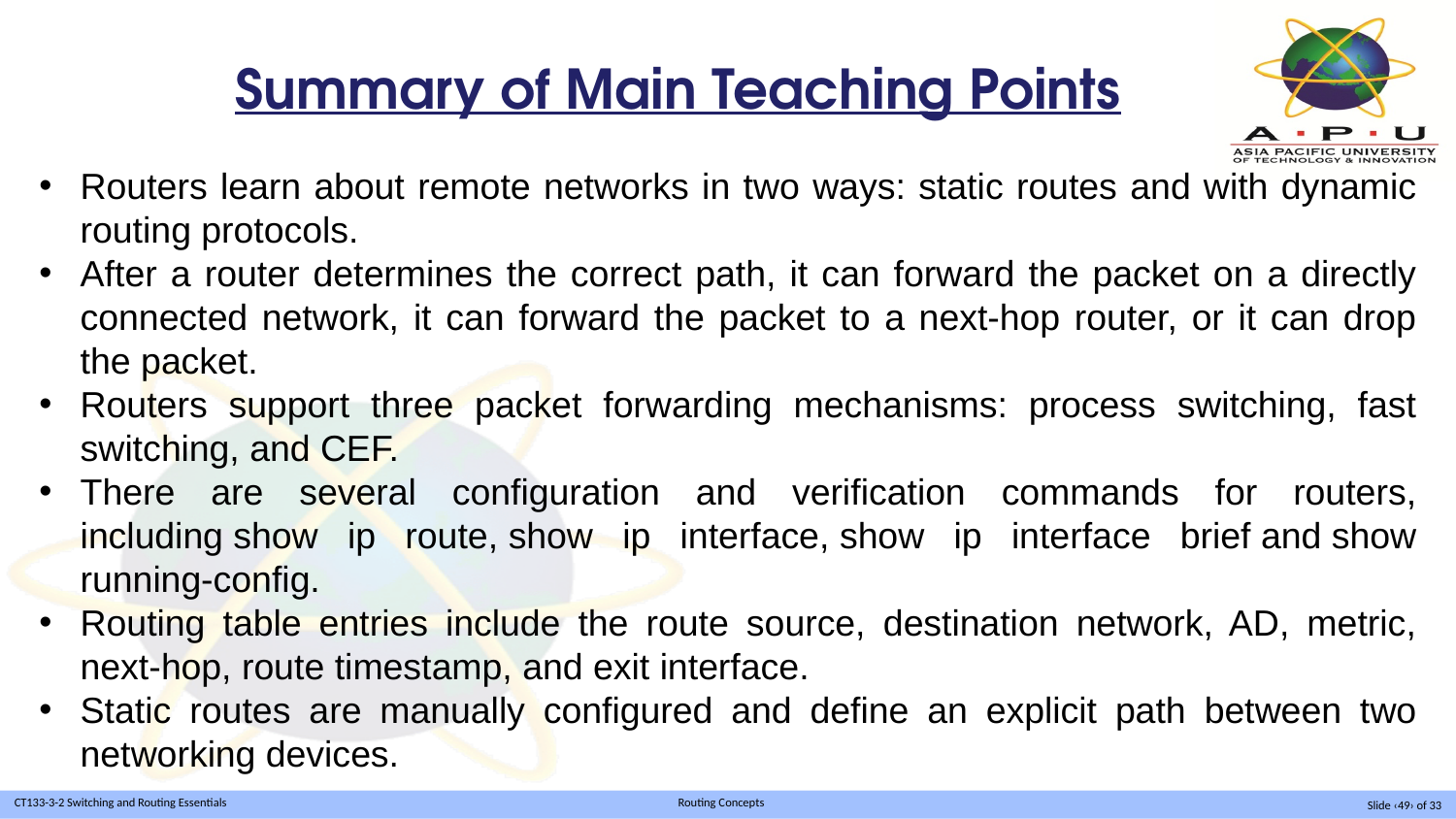

Summary of Main Teaching Points
Routers learn about remote networks in two ways: static routes and with dynamic routing protocols.
After a router determines the correct path, it can forward the packet on a directly connected network, it can forward the packet to a next-hop router, or it can drop the packet.
Routers support three packet forwarding mechanisms: process switching, fast switching, and CEF.
There are several configuration and verification commands for routers, including show ip route, show ip interface, show ip interface brief and show running-config.
Routing table entries include the route source, destination network, AD, metric, next-hop, route timestamp, and exit interface.
Static routes are manually configured and define an explicit path between two networking devices.

Slide ‹49› of 33